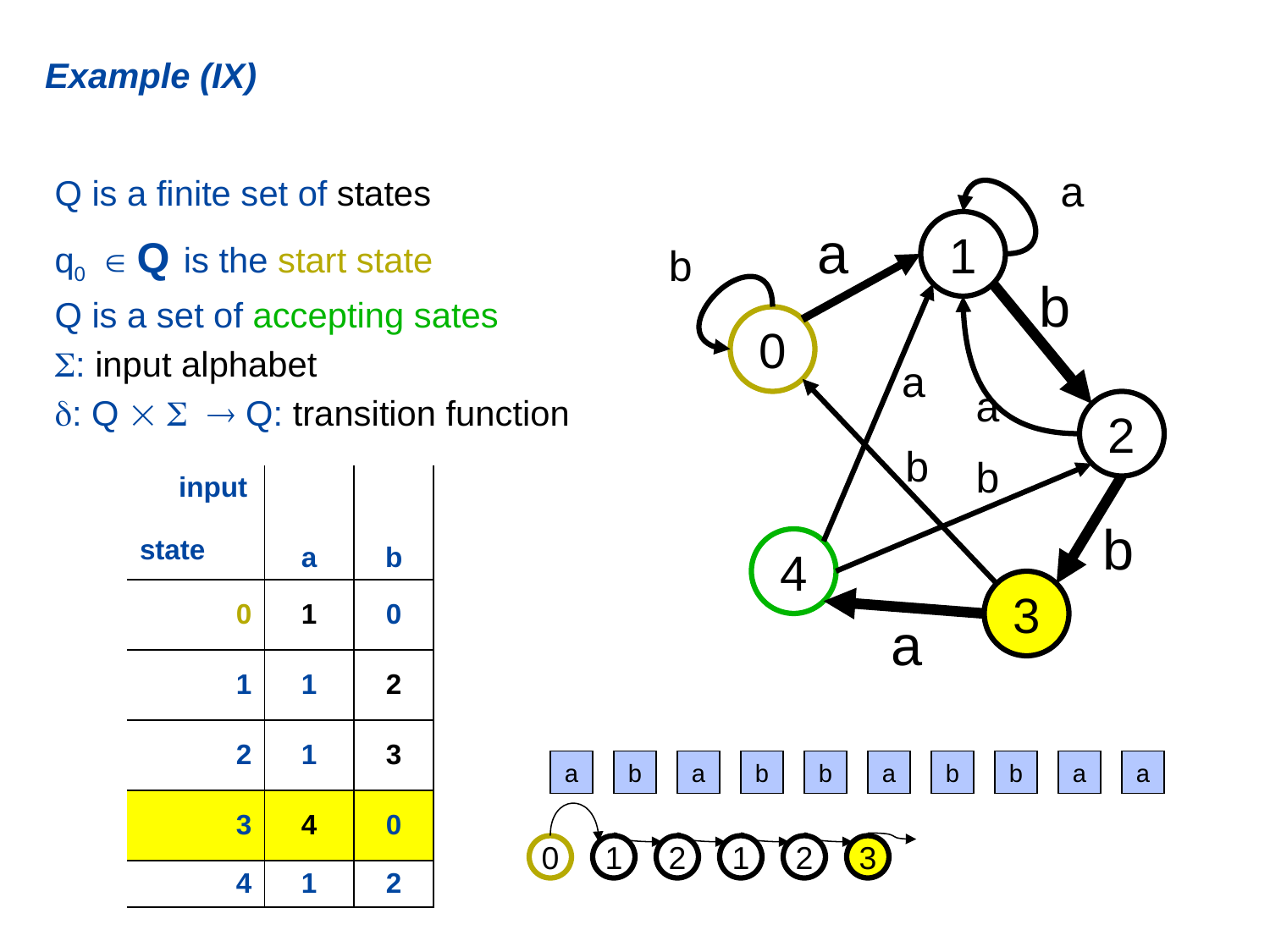

# Example (IX)
a
Q is a finite set of states
q0  ∈ Q is the start state
Q is a set of accepting sates
Σ: input alphabet
δ: Q × Σ  → Q: transition function

a
1
b
b
0
a
a
2
b
b
| input state | a | b |
| --- | --- | --- |
| 0 | 1 | 0 |
| 1 | 1 | 2 |
| 2 | 1 | 3 |
| 3 | 4 | 0 |
| 4 | 1 | 2 |
b
4
3
a
a
b
a
b
b
a
b
b
a
a
0
1
2
1
2
3